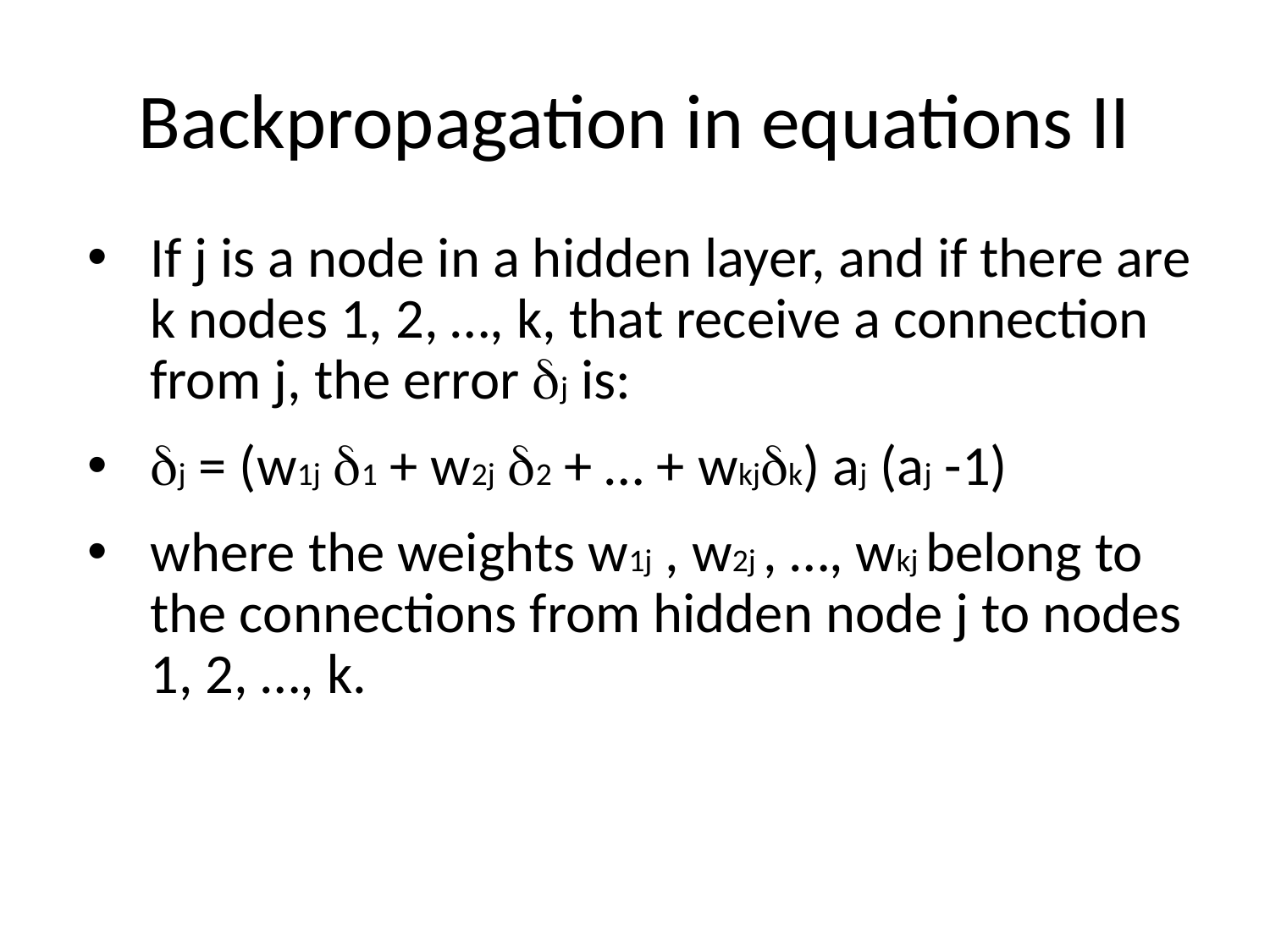

# Backpropagation in equations II
If j is a node in a hidden layer, and if there are k nodes 1, 2, …, k, that receive a connection from j, the error δj is:
δj = (w1j δ1 + w2j δ2 + … + wkjδk) aj (aj -1)
where the weights w1j , w2j , …, wkj belong to the connections from hidden node j to nodes 1, 2, …, k.